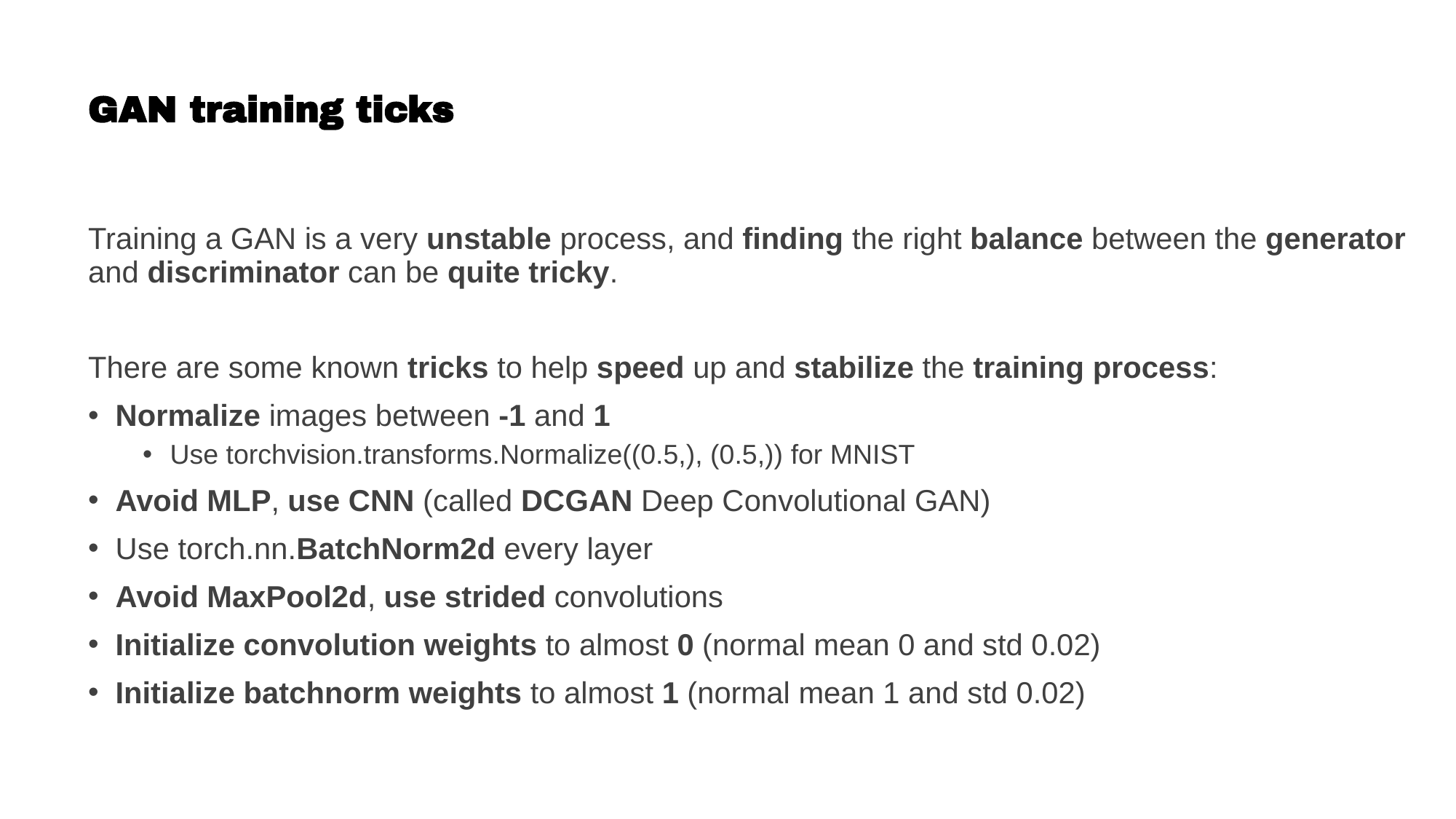

# GAN training ticks
Training a GAN is a very unstable process, and finding the right balance between the generator and discriminator can be quite tricky.

There are some known tricks to help speed up and stabilize the training process:
Normalize images between -1 and 1
Use torchvision.transforms.Normalize((0.5,), (0.5,)) for MNIST
Avoid MLP, use CNN (called DCGAN Deep Convolutional GAN)
Use torch.nn.BatchNorm2d every layer
Avoid MaxPool2d, use strided convolutions
Initialize convolution weights to almost 0 (normal mean 0 and std 0.02)
Initialize batchnorm weights to almost 1 (normal mean 1 and std 0.02)